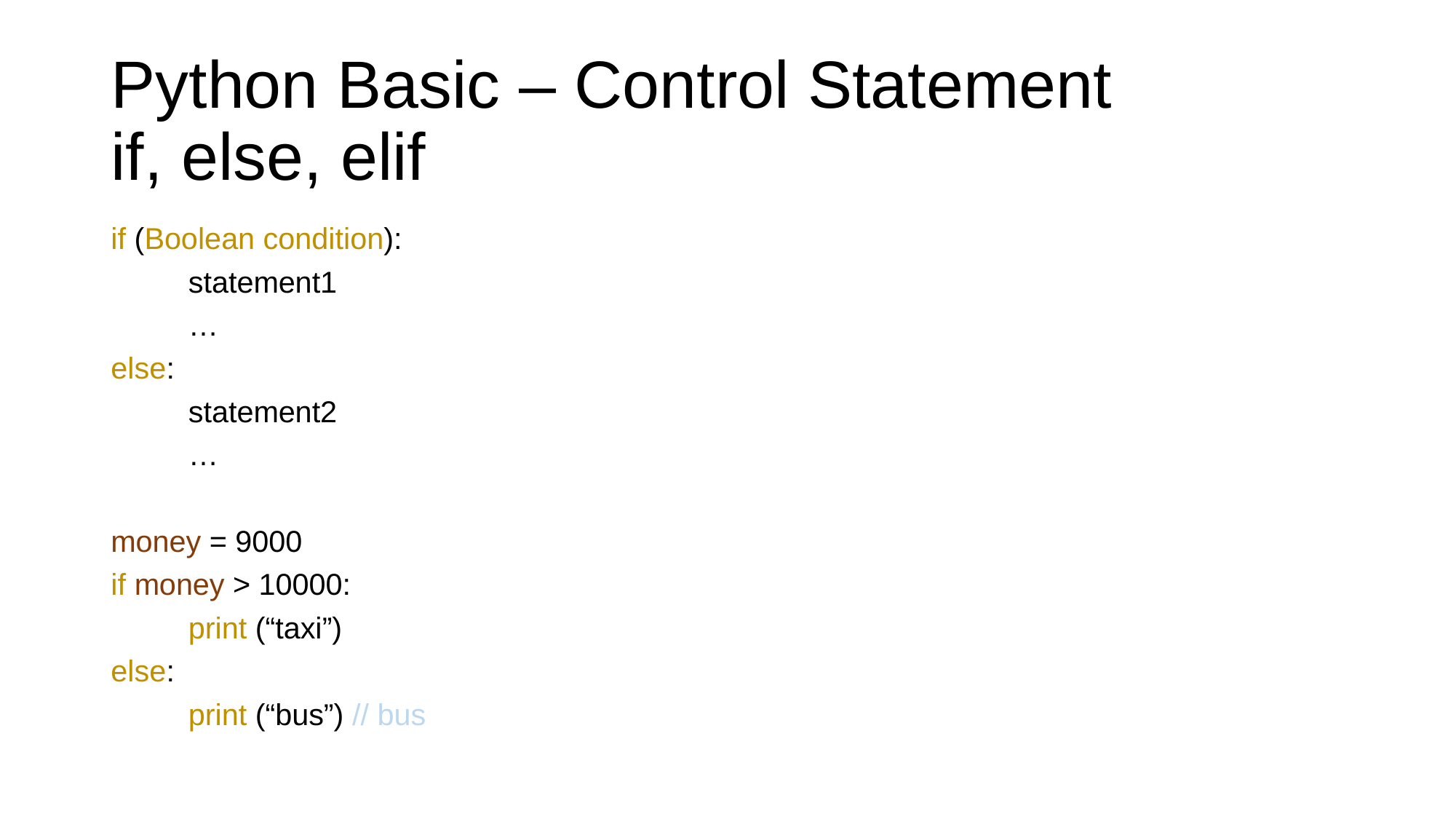

# Python Basic – Control Statement if, else, elif
if (Boolean condition):
	statement1
	…
else:
	statement2
	…

money = 9000
if money > 10000:
	print (“taxi”)
else:
	print (“bus”) // bus